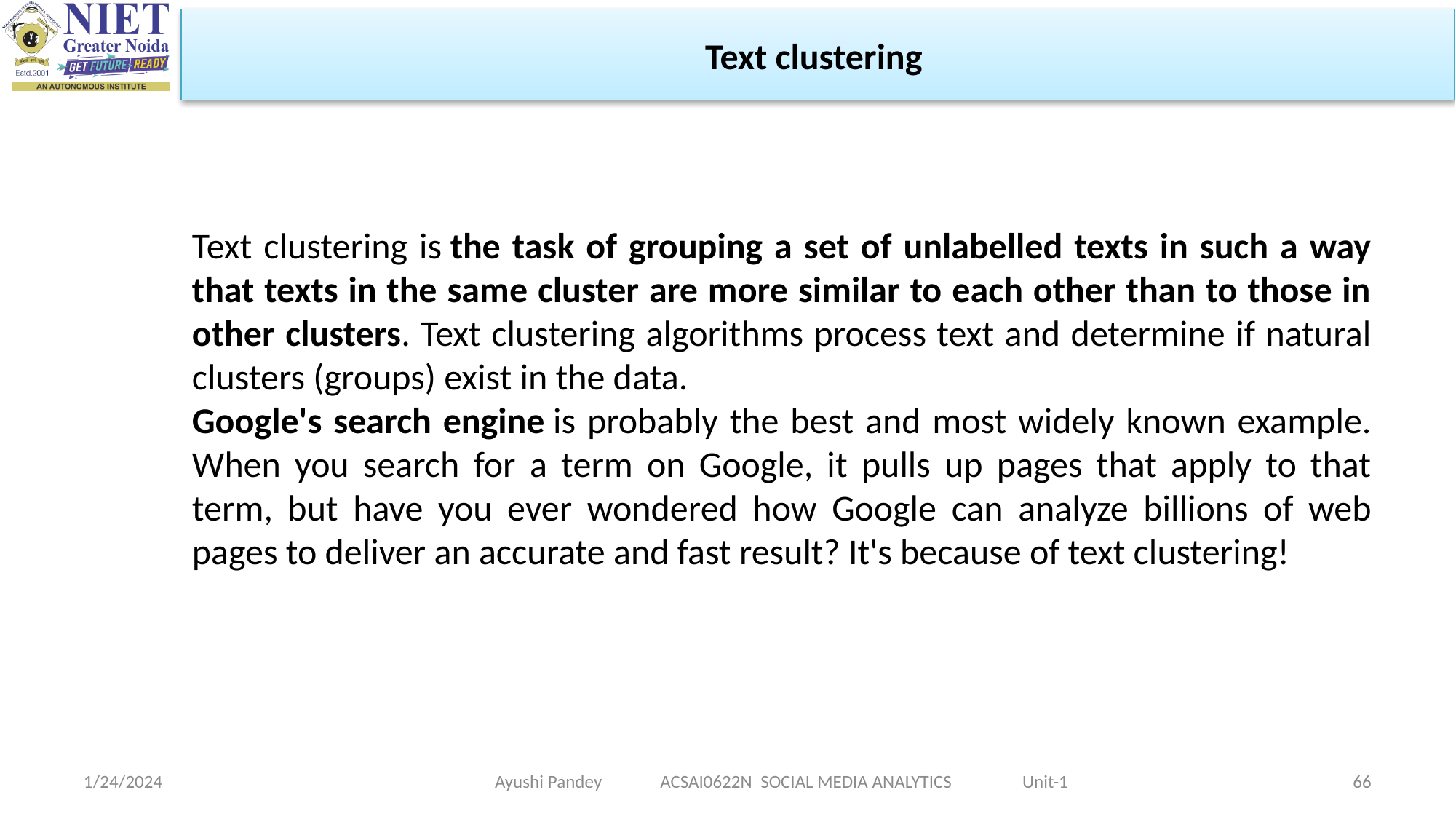

Text clustering

Text clustering is the task of grouping a set of unlabelled texts in such a way that texts in the same cluster are more similar to each other than to those in other clusters. Text clustering algorithms process text and determine if natural clusters (groups) exist in the data.
Google's search engine is probably the best and most widely known example. When you search for a term on Google, it pulls up pages that apply to that term, but have you ever wondered how Google can analyze billions of web pages to deliver an accurate and fast result? It's because of text clustering!
Ayushi Pandey              ACSAI0622N  SOCIAL MEDIA ANALYTICS                 Unit-1
1/24/2024
66